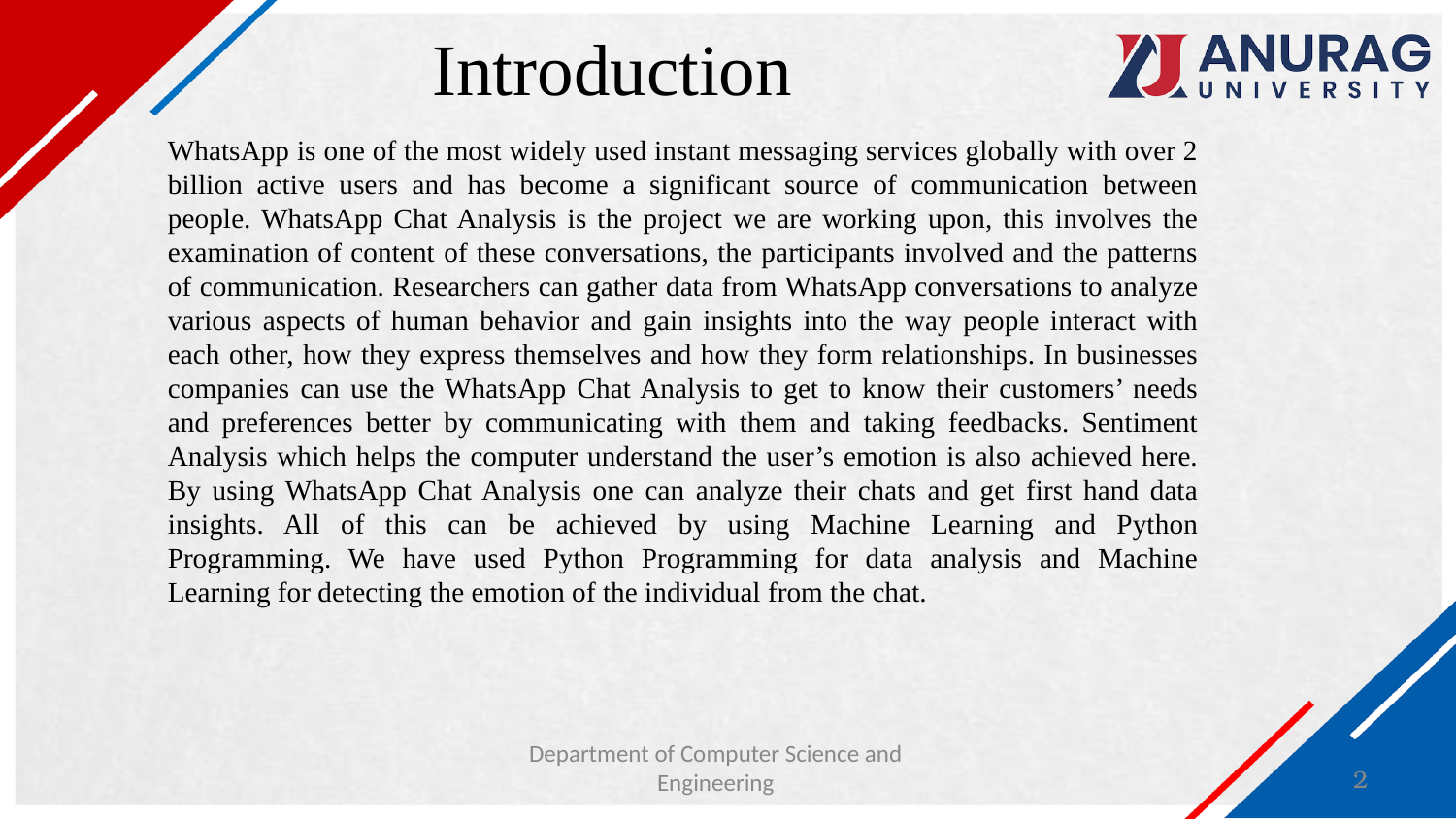

# Introduction
WhatsApp is one of the most widely used instant messaging services globally with over 2 billion active users and has become a significant source of communication between people. WhatsApp Chat Analysis is the project we are working upon, this involves the examination of content of these conversations, the participants involved and the patterns of communication. Researchers can gather data from WhatsApp conversations to analyze various aspects of human behavior and gain insights into the way people interact with each other, how they express themselves and how they form relationships. In businesses companies can use the WhatsApp Chat Analysis to get to know their customers’ needs and preferences better by communicating with them and taking feedbacks. Sentiment Analysis which helps the computer understand the user’s emotion is also achieved here. By using WhatsApp Chat Analysis one can analyze their chats and get first hand data insights. All of this can be achieved by using Machine Learning and Python Programming. We have used Python Programming for data analysis and Machine Learning for detecting the emotion of the individual from the chat.

Department of Computer Science and Engineering

2